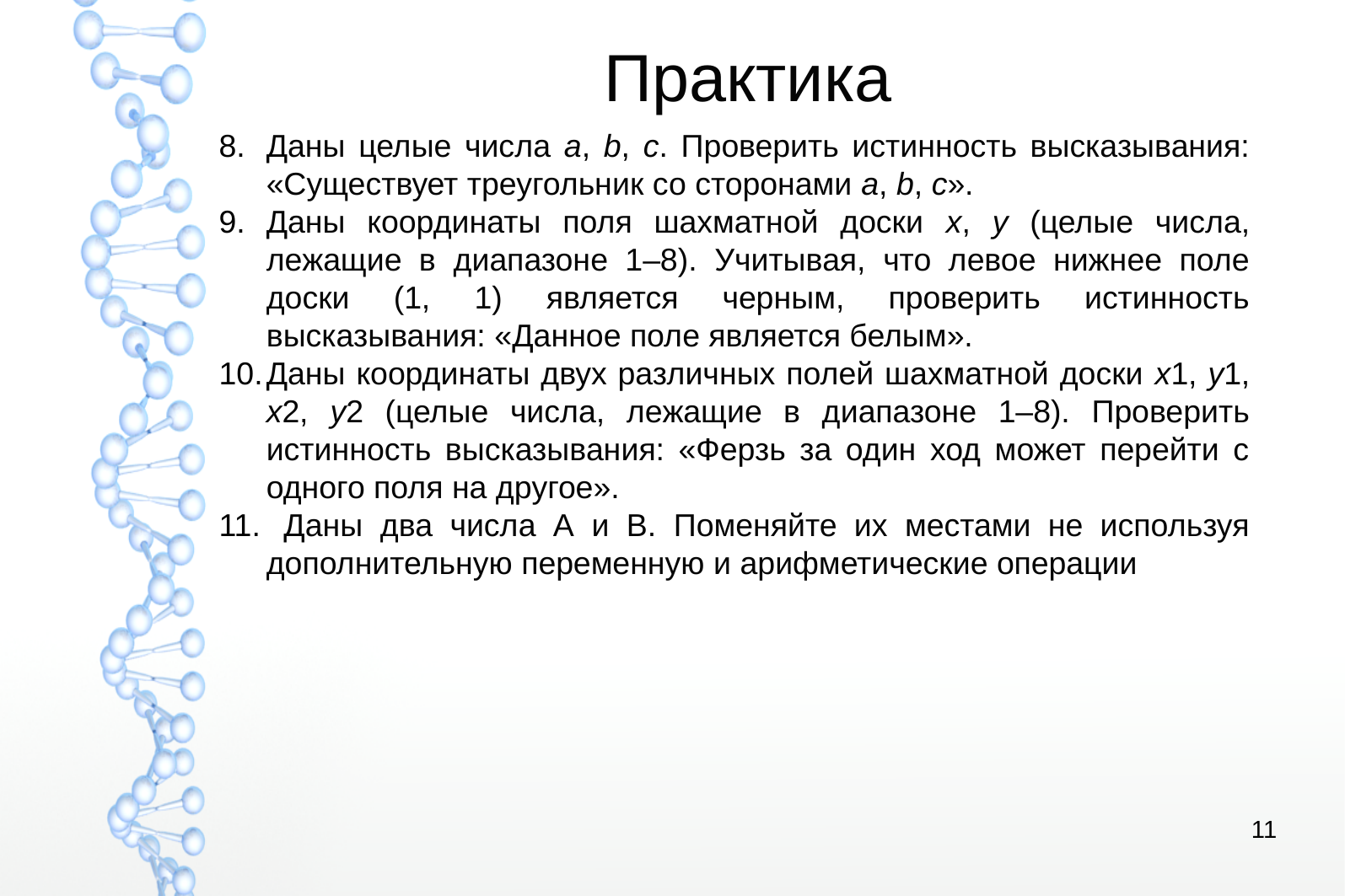

# Практика
Даны целые числа a, b, c. Проверить истинность высказывания: «Существует треугольник со сторонами a, b, c».
Даны координаты поля шахматной доски x, y (целые числа, лежащие в диапазоне 1–8). Учитывая, что левое нижнее поле доски (1, 1) является черным, проверить истинность высказывания: «Данное поле является белым».
Даны координаты двух различных полей шахматной доски x1, y1, x2, y2 (целые числа, лежащие в диапазоне 1–8). Проверить истинность высказывания: «Ферзь за один ход может перейти с одного поля на другое».
 Даны два числа А и В. Поменяйте их местами не используя дополнительную переменную и арифметические операции
11